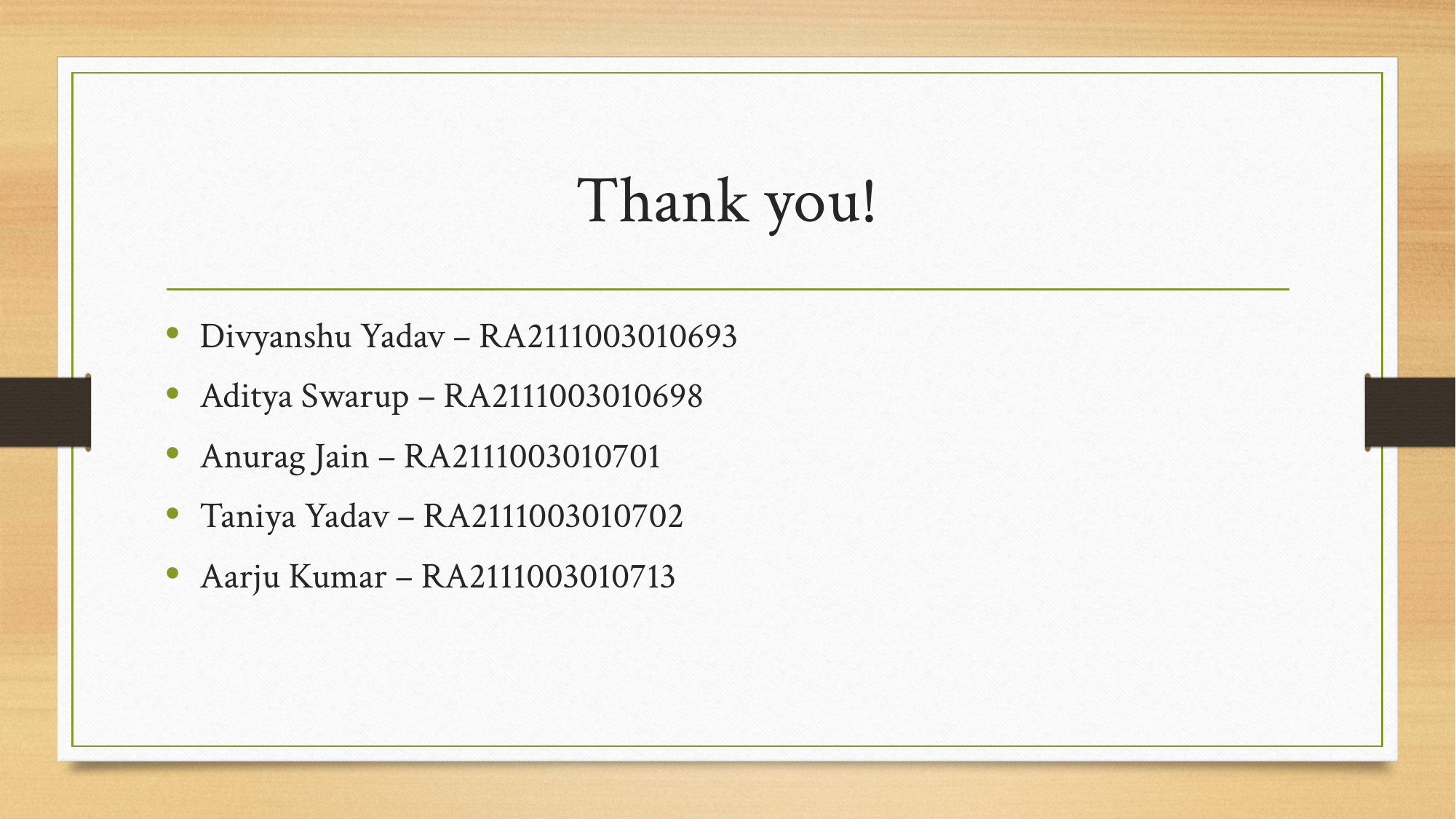

# Thank you!
Divyanshu Yadav – RA2111003010693
Aditya Swarup – RA2111003010698
Anurag Jain – RA2111003010701
Taniya Yadav – RA2111003010702
Aarju Kumar – RA2111003010713